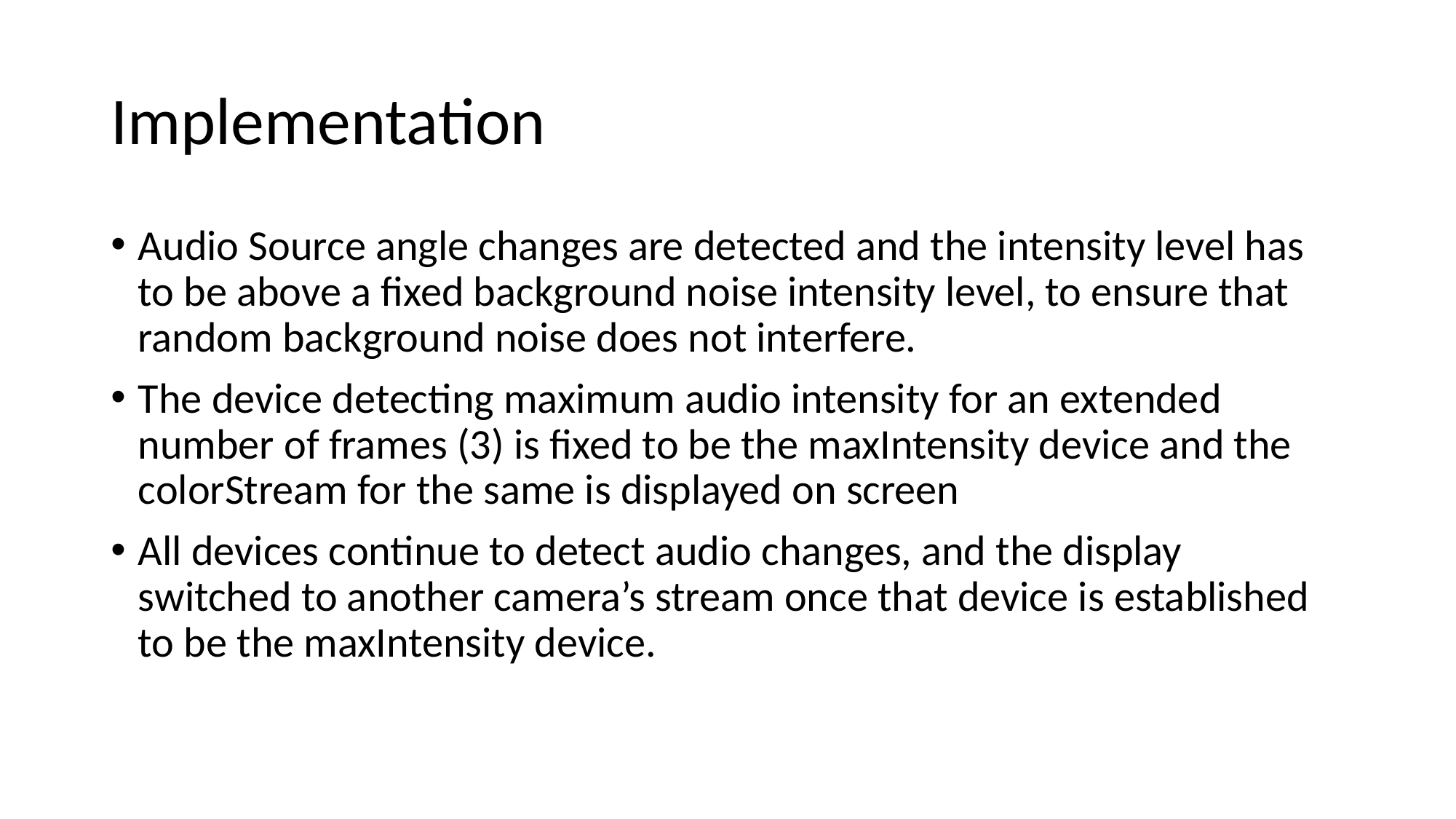

# Implementation
Audio Source angle changes are detected and the intensity level has to be above a fixed background noise intensity level, to ensure that random background noise does not interfere.
The device detecting maximum audio intensity for an extended number of frames (3) is fixed to be the maxIntensity device and the colorStream for the same is displayed on screen
All devices continue to detect audio changes, and the display switched to another camera’s stream once that device is established to be the maxIntensity device.